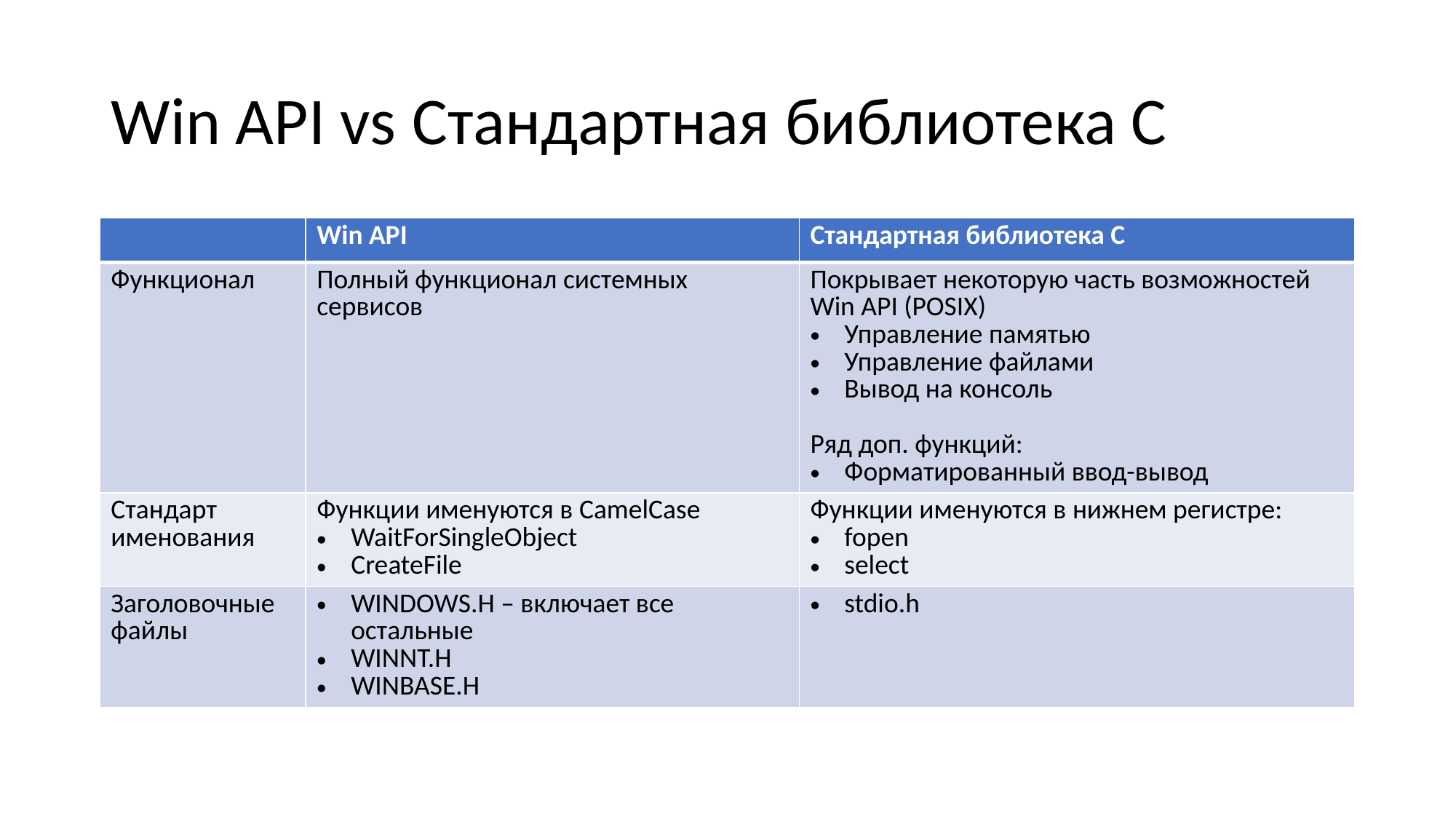

# Win API vs Стандартная библиотека С
|  | Win API | Стандартная библиотека С |
| --- | --- | --- |
| Функционал | Полный функционал системных сервисов | Покрывает некоторую часть возможностей Win API (POSIX) Управление памятью Управление файлами Вывод на консоль Ряд доп. функций: Форматированный ввод-вывод |
| Стандарт именования | Функции именуются в CamelCase WaitForSingleObject CreateFile | Функции именуются в нижнем регистре: fopen select |
| Заголовочные файлы | WINDOWS.H – включает все остальные WINNT.H WINBASE.H | stdio.h |